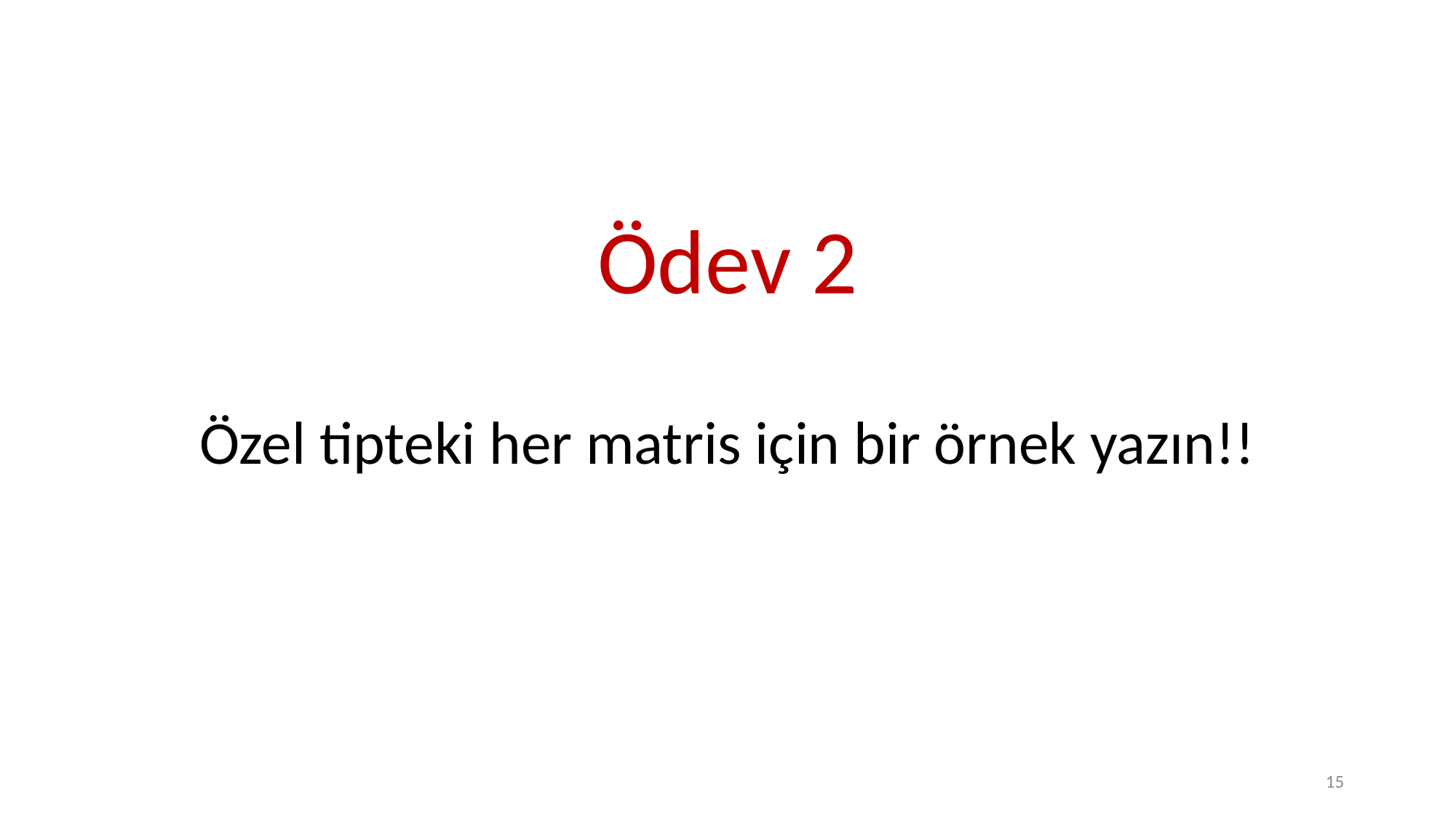

# Ödev 2 Özel tipteki her matris için bir örnek yazın!!

15